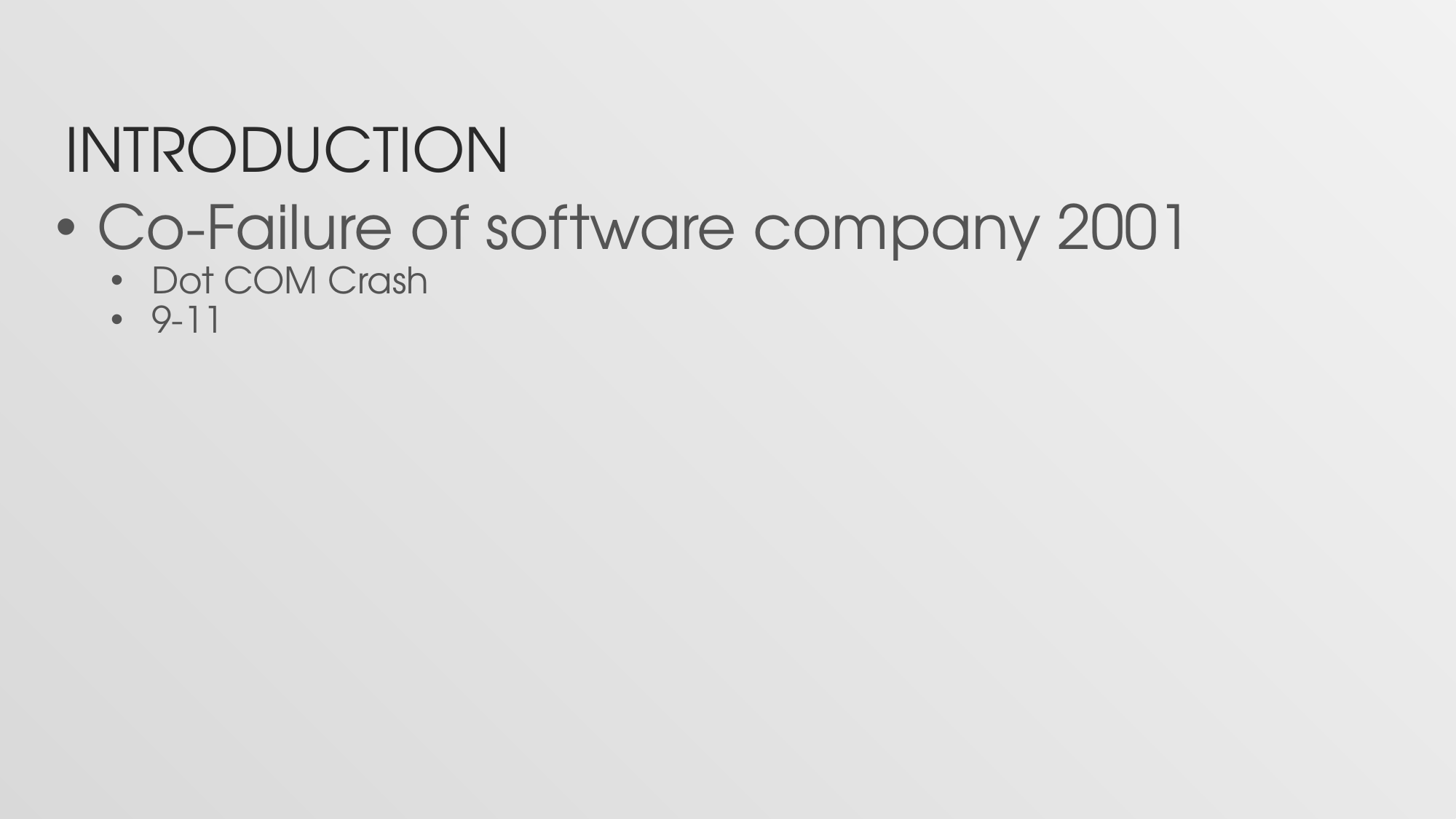

# Introduction
Co-Failure of software company 2001
Dot COM Crash
9-11